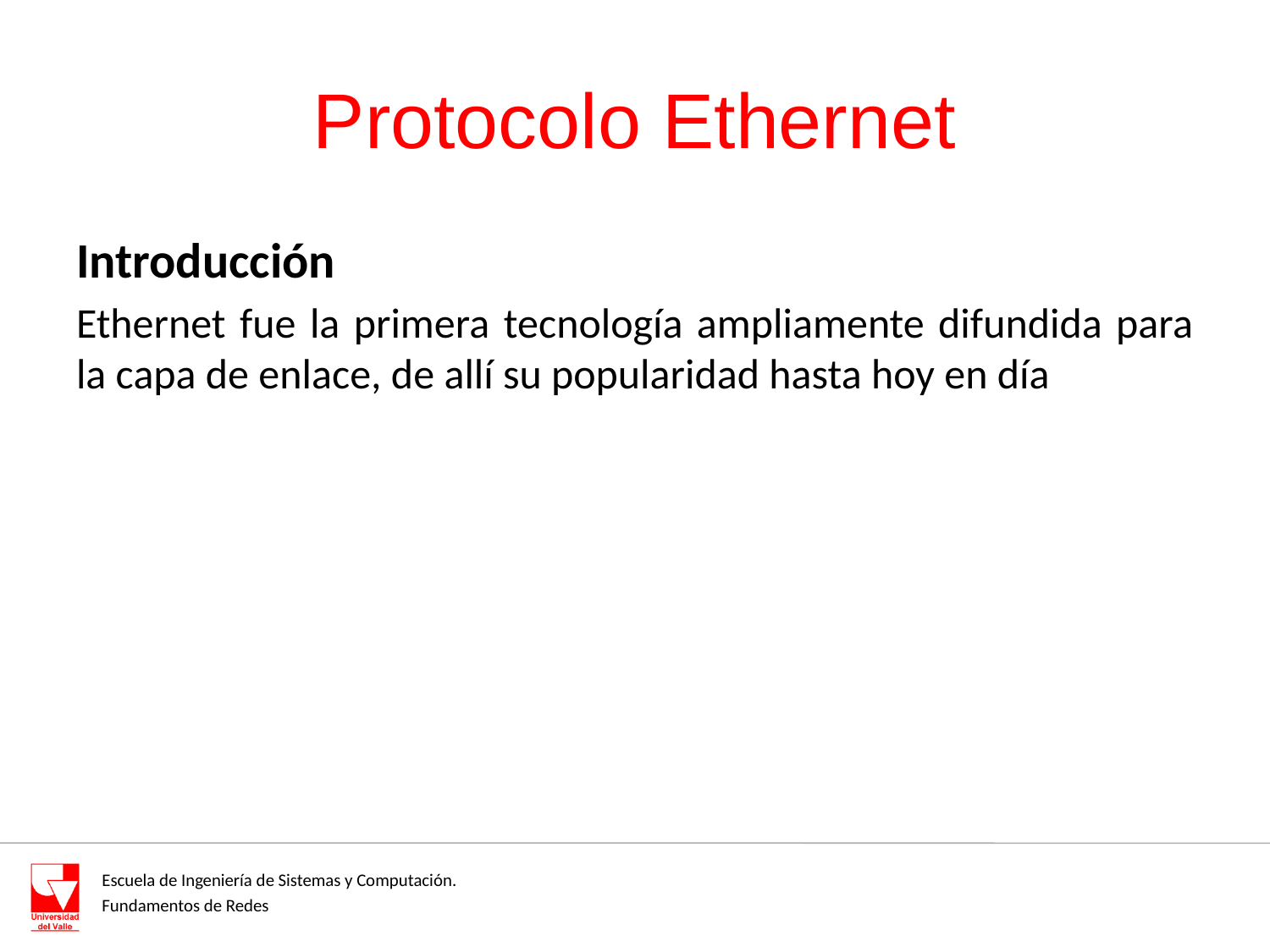

# Protocolo Ethernet
Introducción
Ethernet fue la primera tecnología ampliamente difundida para la capa de enlace, de allí su popularidad hasta hoy en día